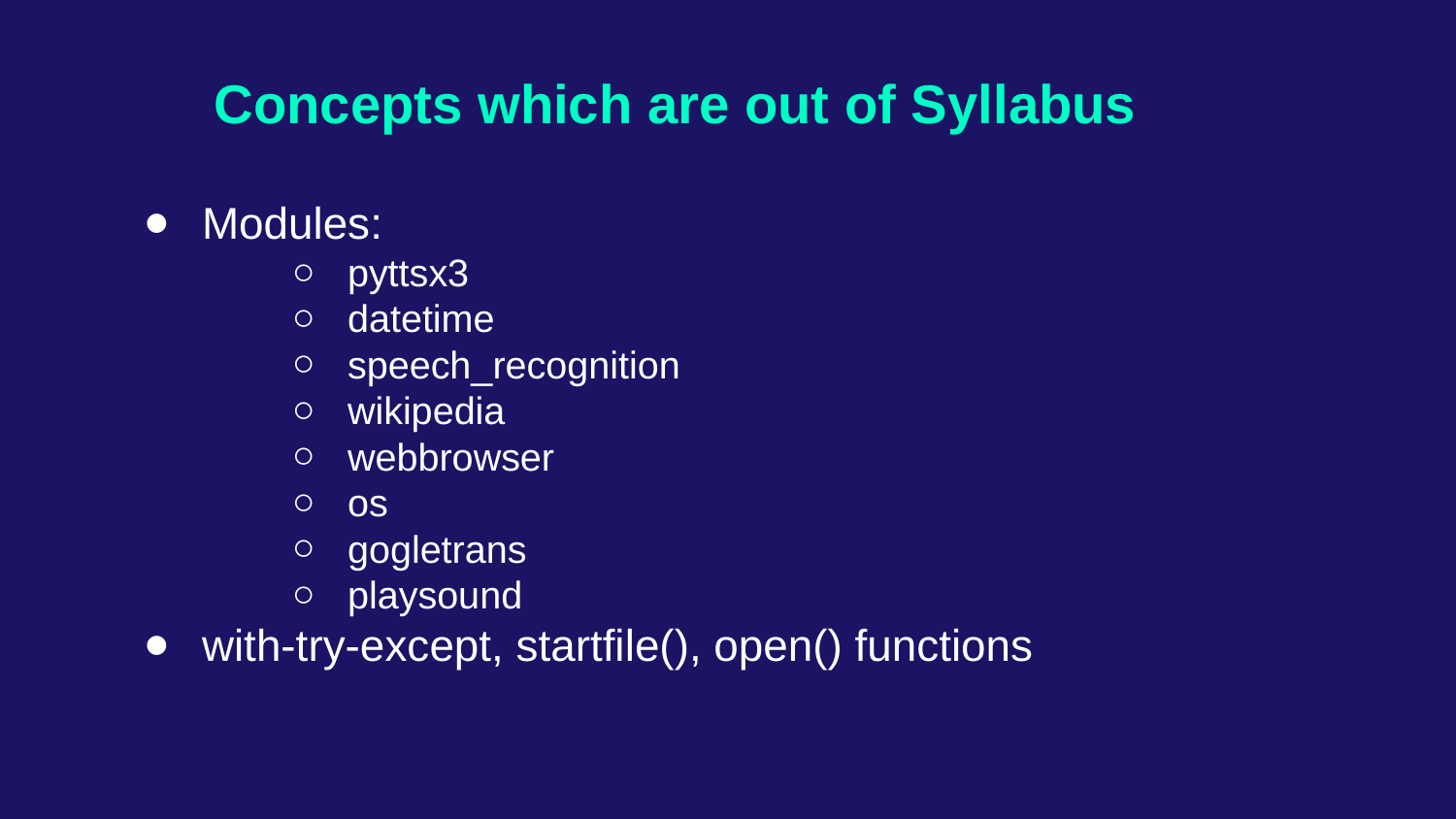

# Concepts which are out of Syllabus

Modules:
pyttsx3
datetime
speech_recognition
wikipedia
webbrowser
os
gogletrans
playsound
with-try-except, startfile(), open() functions